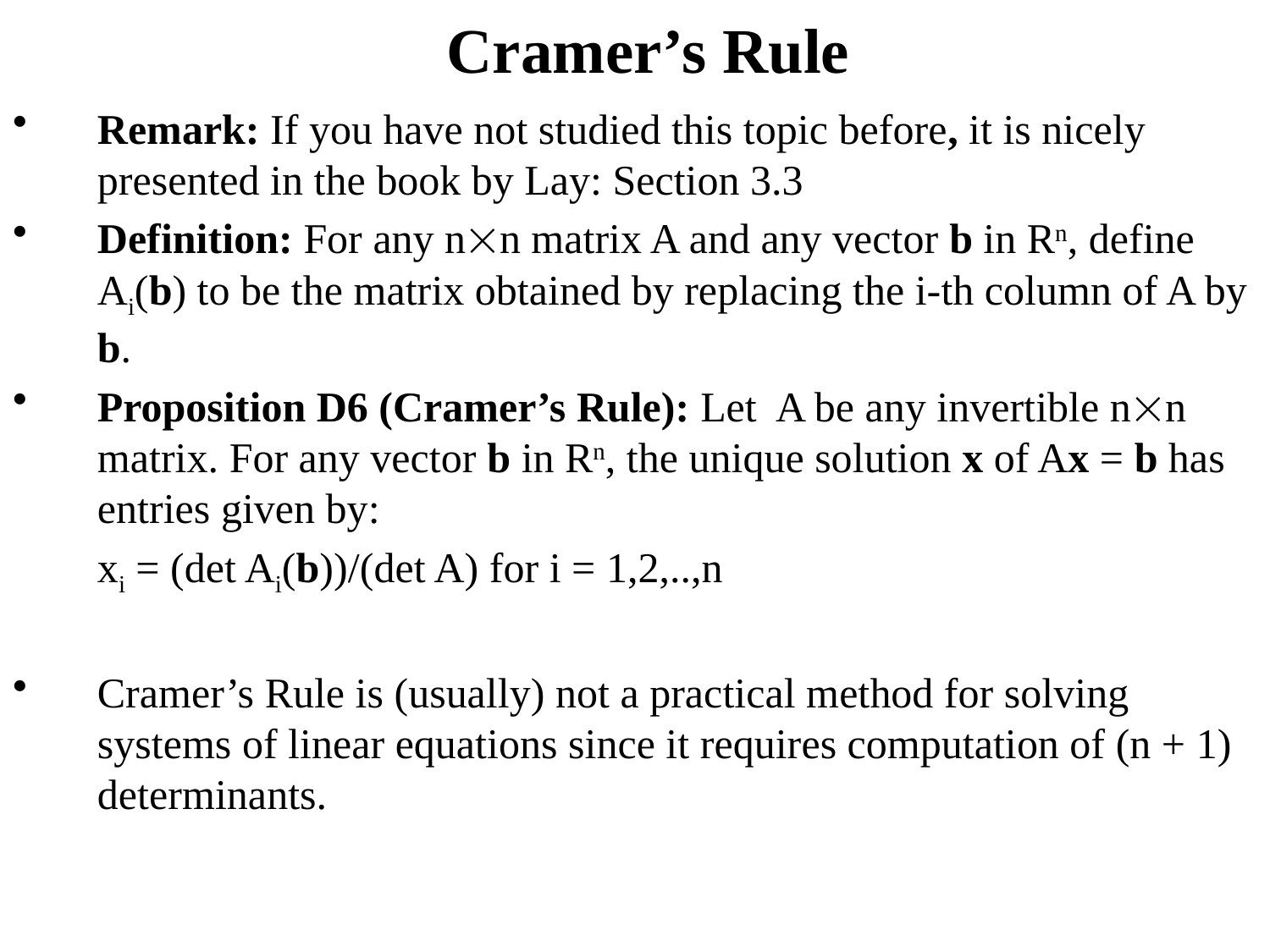

# Cramer’s Rule
Remark: If you have not studied this topic before, it is nicely presented in the book by Lay: Section 3.3
Definition: For any n×n matrix A and any vector b in Rn, define Ai(b) to be the matrix obtained by replacing the i-th column of A by b.
Proposition D6 (Cramer’s Rule): Let  A be any invertible n×n matrix. For any vector b in Rn, the unique solution x of Ax = b has entries given by:
       	xi = (det Ai(b))/(det A) for i = 1,2,..,n

Cramer’s Rule is (usually) not a practical method for solving systems of linear equations since it requires computation of (n + 1) determinants.